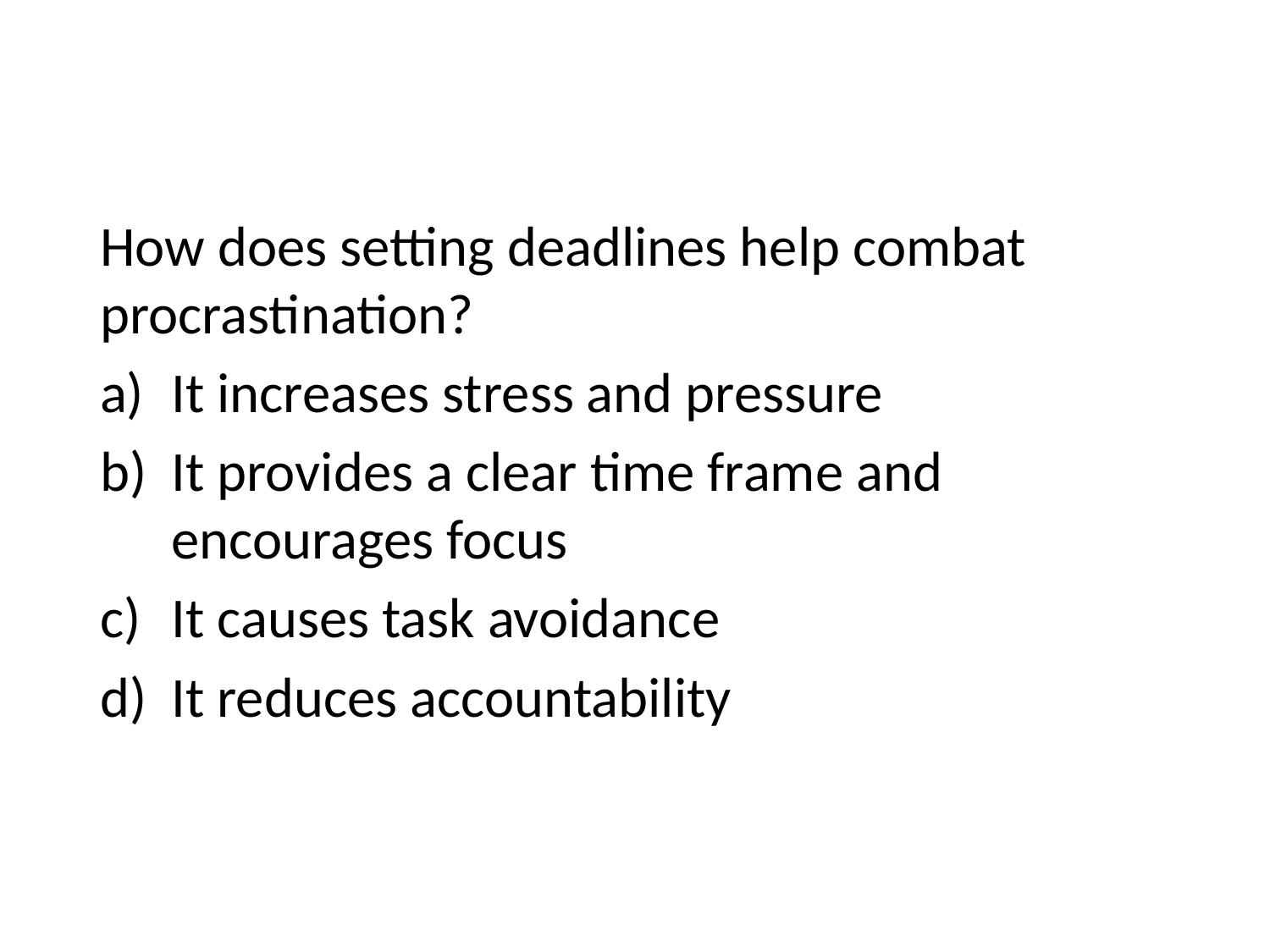

How does setting deadlines help combat procrastination?
It increases stress and pressure
It provides a clear time frame and encourages focus
It causes task avoidance
It reduces accountability